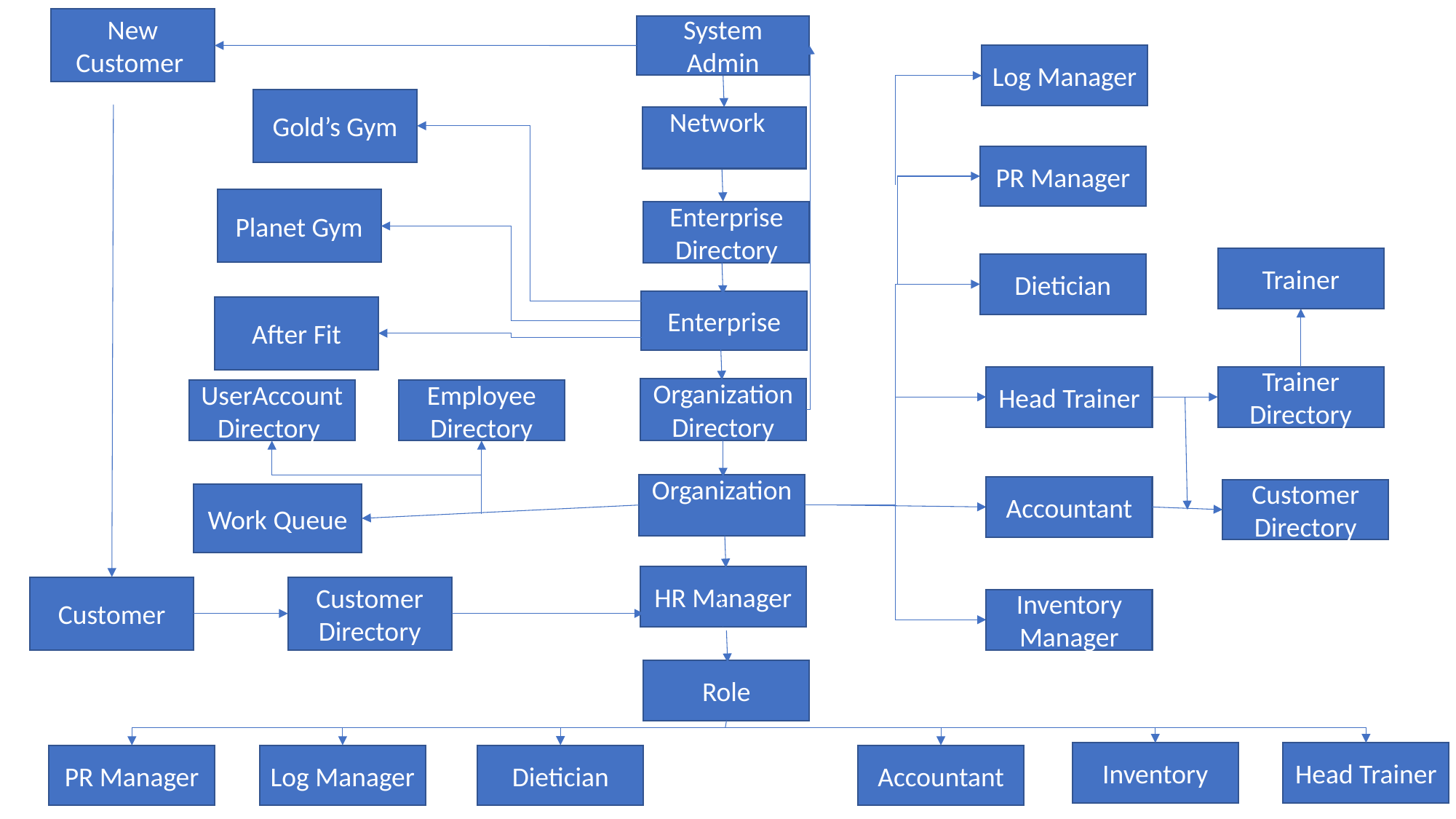

New Customer
System Admin
Log Manager
Gold’s Gym
Network
PR Manager
Planet Gym
Enterprise Directory
Trainer
Dietician
Enterprise
After Fit
Trainer Directory
Head Trainer
Organization Directory
Employee Directory
UserAccountDirectory
Organization
Accountant
Customer Directory
Work Queue
HR Manager
Customer
Customer Directory
Inventory Manager
Role
Inventory
Head Trainer
Dietician
Accountant
PR Manager
Log Manager